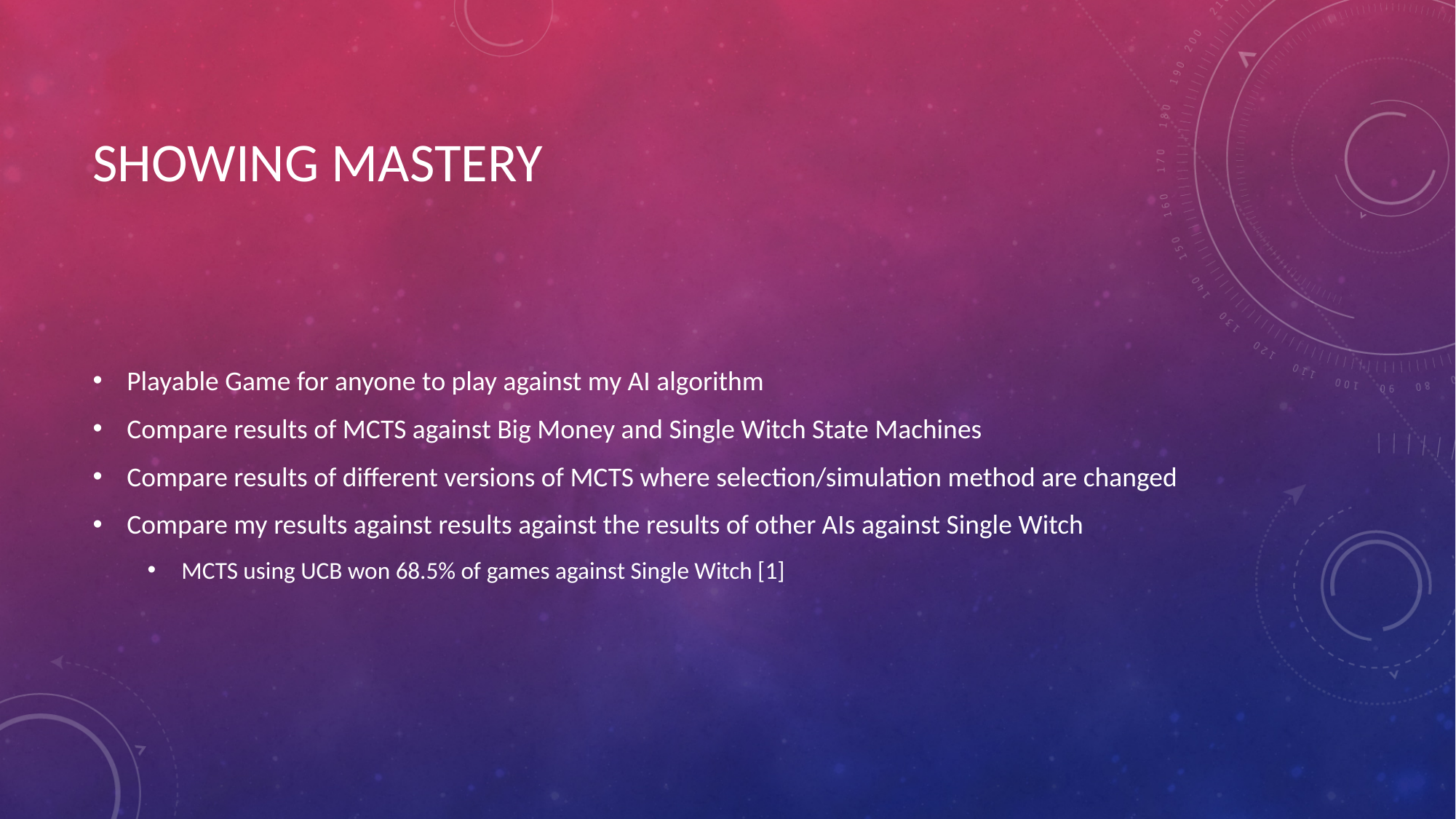

# Showing Mastery
Playable Game for anyone to play against my AI algorithm
Compare results of MCTS against Big Money and Single Witch State Machines
Compare results of different versions of MCTS where selection/simulation method are changed
Compare my results against results against the results of other AIs against Single Witch
MCTS using UCB won 68.5% of games against Single Witch [1]